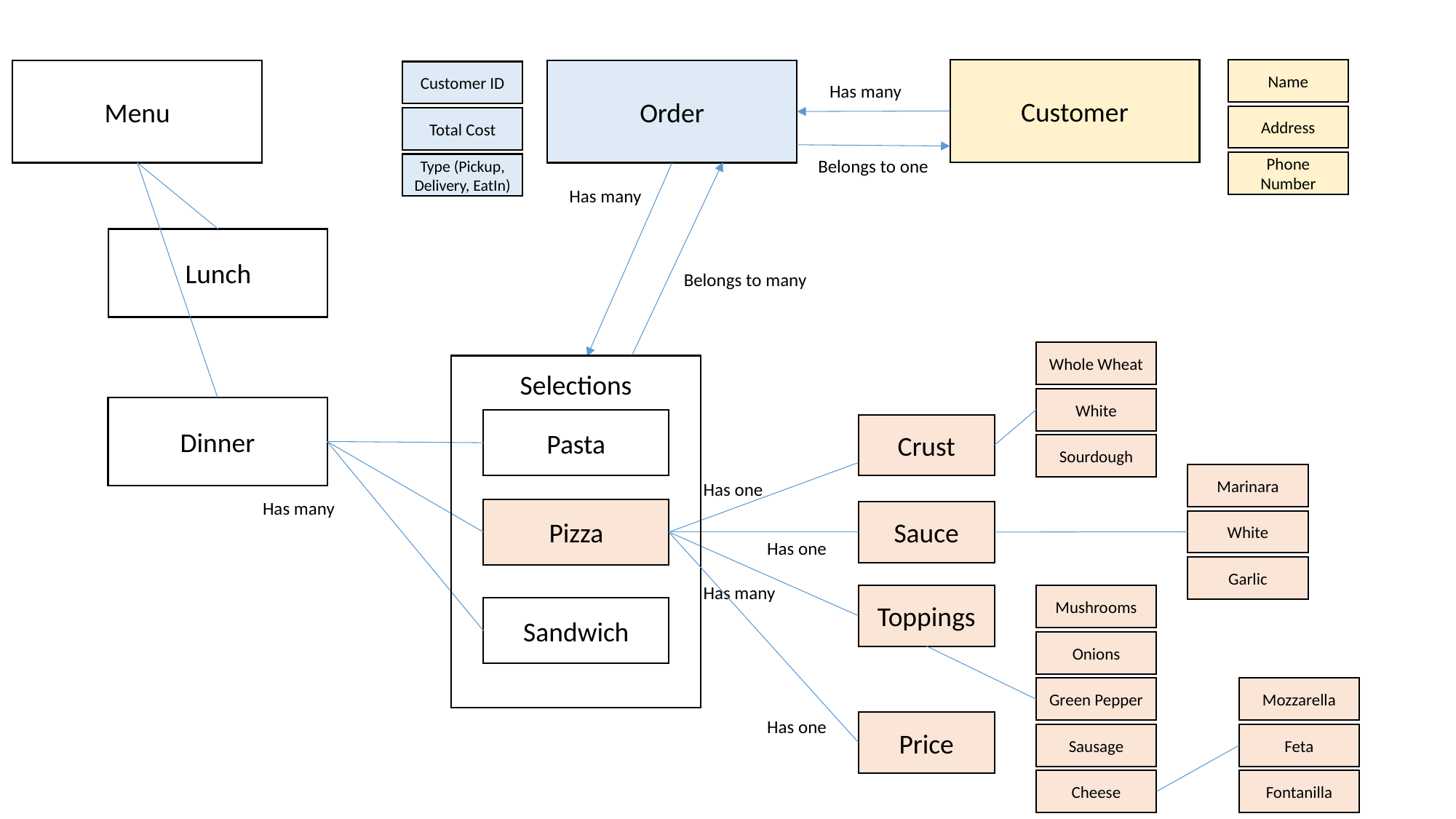

Customer
Name
Menu
Order
Customer ID
Has many
Address
Total Cost
Belongs to one
Phone Number
Type (Pickup, Delivery, EatIn)
Has many
Lunch
Belongs to many
Whole Wheat
Selections

White
Dinner
Pasta
Crust
Sourdough
Marinara
Has one
Has many
Pizza
Sauce
White
Has one
Garlic
Has many
Toppings
Mushrooms
Sandwich
Onions
Green Pepper
Mozzarella
Has one
Price
Sausage
Feta
Cheese
Fontanilla